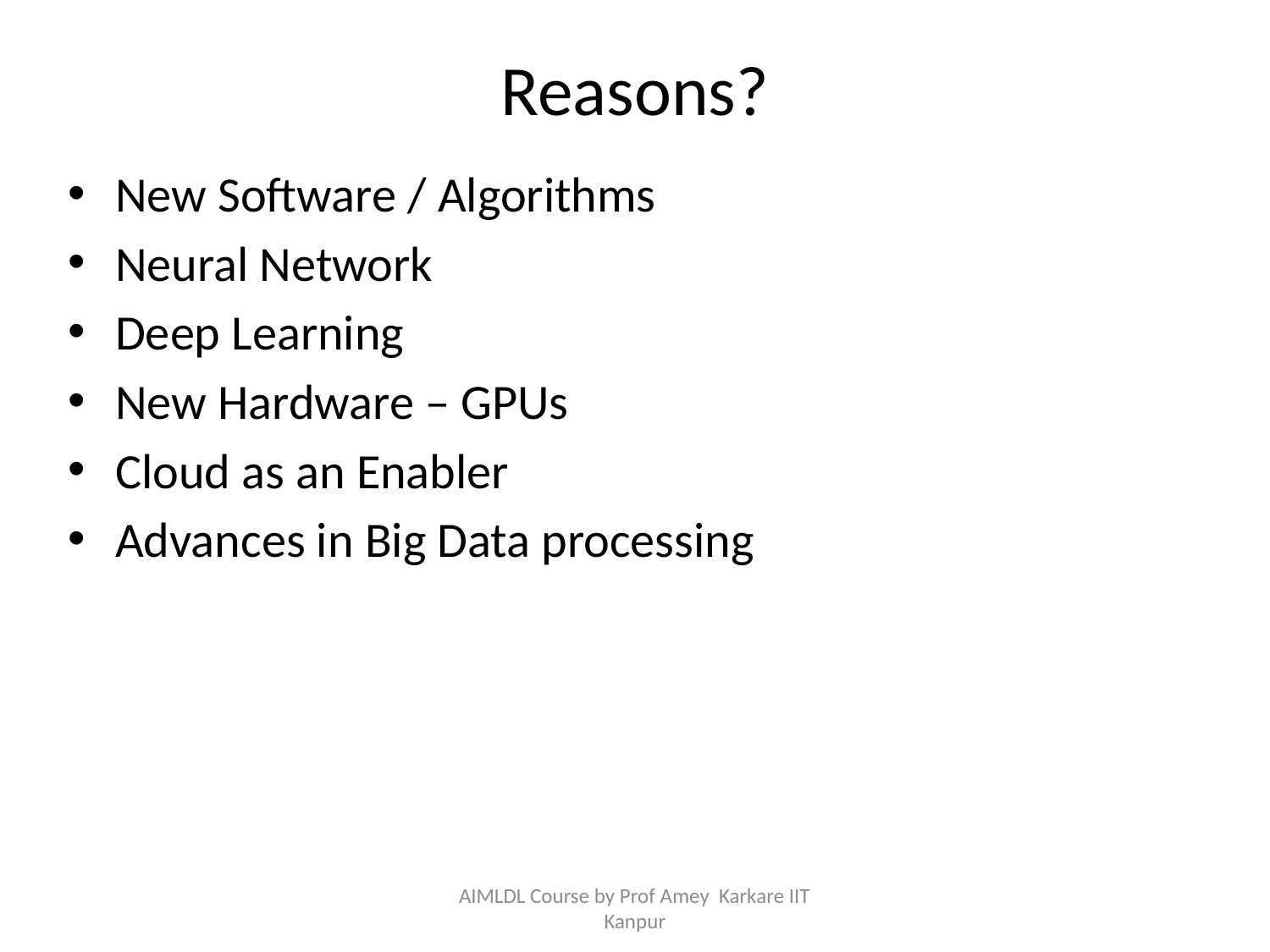

# Reasons?
New Software / Algorithms
Neural Network
Deep Learning
New Hardware – GPUs
Cloud as an Enabler
Advances in Big Data processing
AIMLDL Course by Prof Amey  Karkare IIT Kanpur